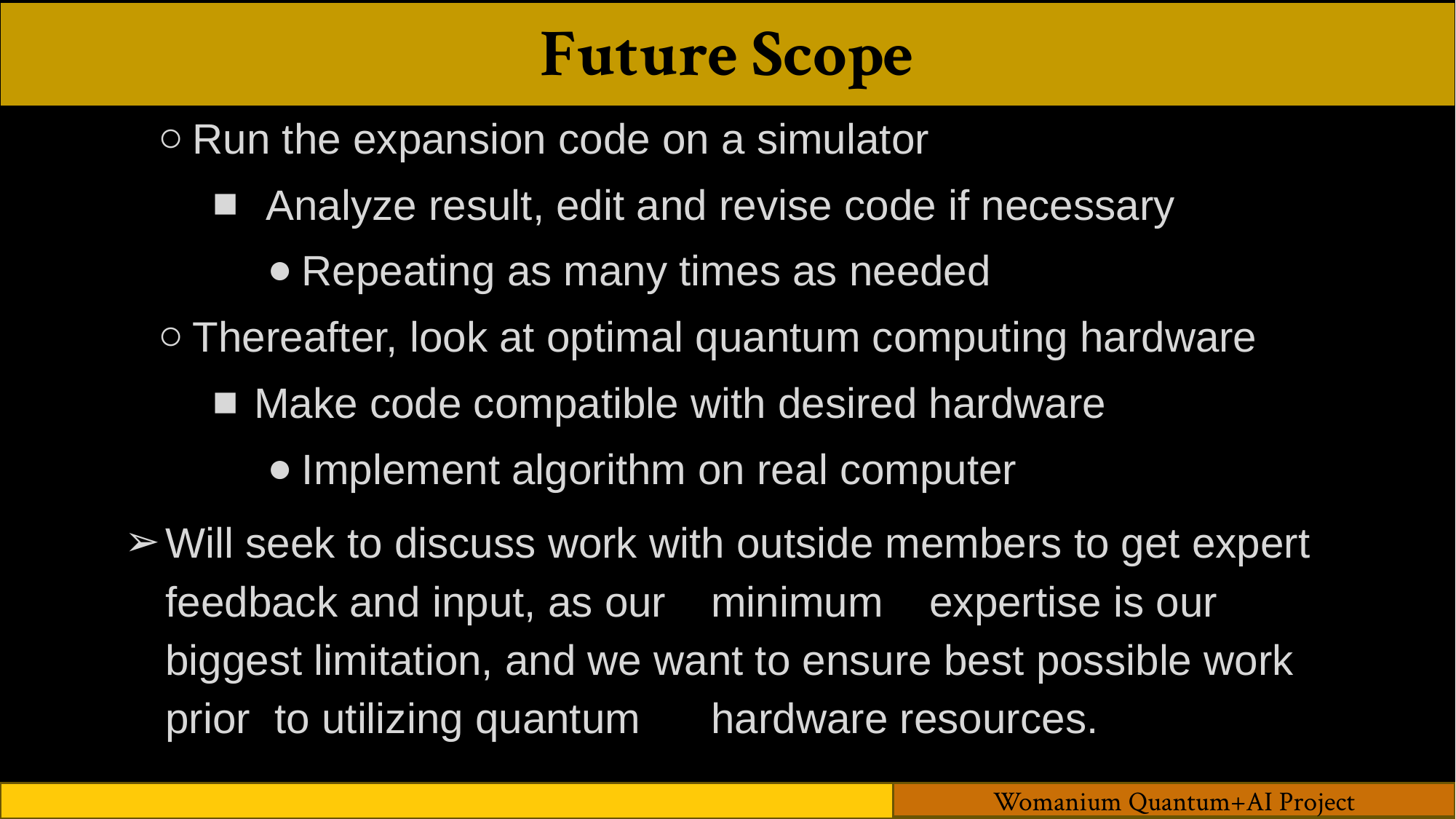

# Future Scope
Run the expansion code on a simulator
 Analyze result, edit and revise code if necessary
Repeating as many times as needed
Thereafter, look at optimal quantum computing hardware
Make code compatible with desired hardware
Implement algorithm on real computer
Will seek to discuss work with outside members to get expert feedback and input, as our 	minimum 	expertise is our biggest limitation, and we want to ensure best possible work prior 	to utilizing quantum 	hardware resources.

Womanium Quantum+AI Project